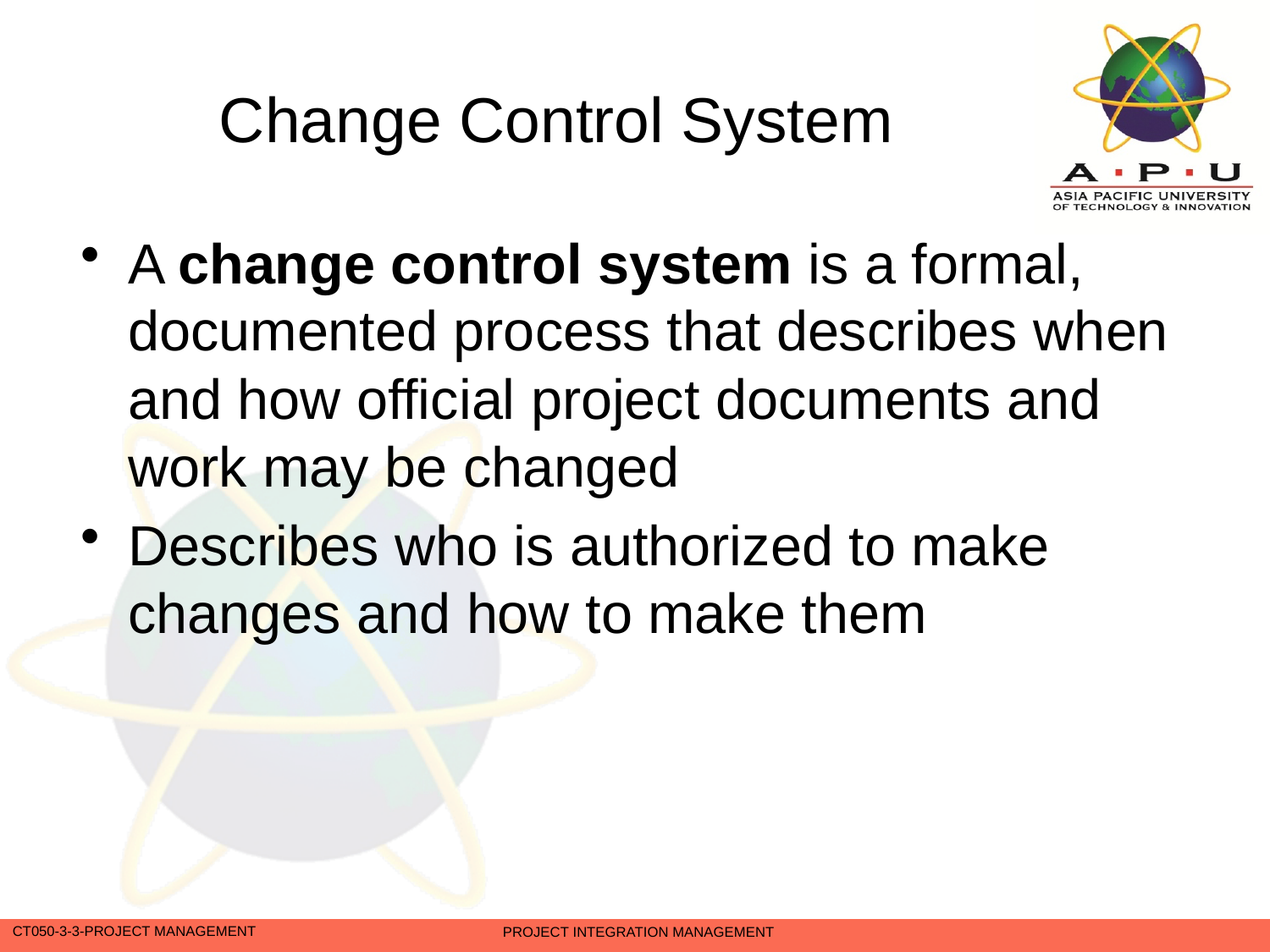

# Change Control System
A change control system is a formal, documented process that describes when and how official project documents and work may be changed
Describes who is authorized to make changes and how to make them